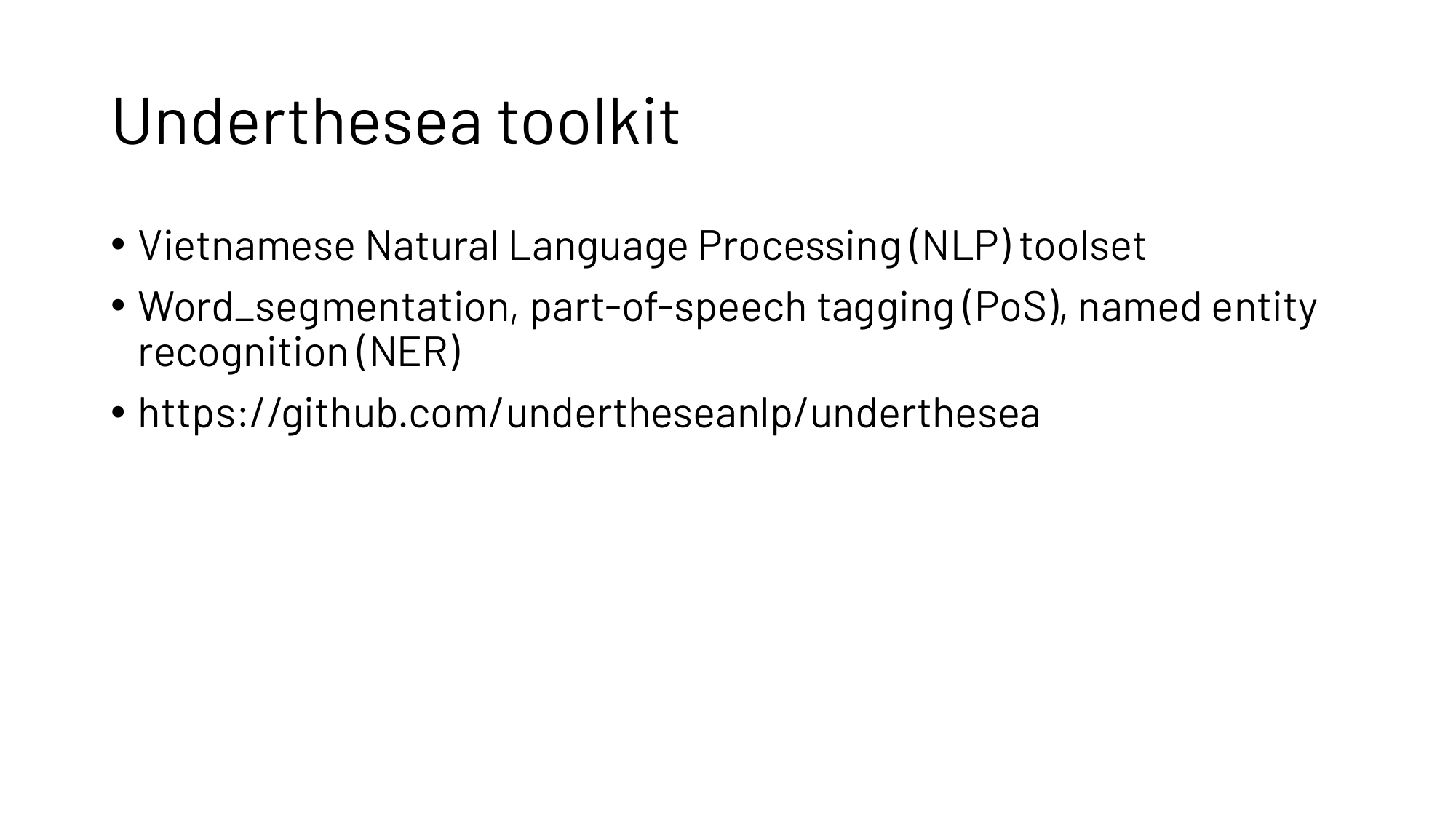

# Underthesea toolkit
Vietnamese Natural Language Processing (NLP) toolset
Word_segmentation, part-of-speech tagging (PoS), named entity	 recognition (NER)
https://github.com/undertheseanlp/underthesea